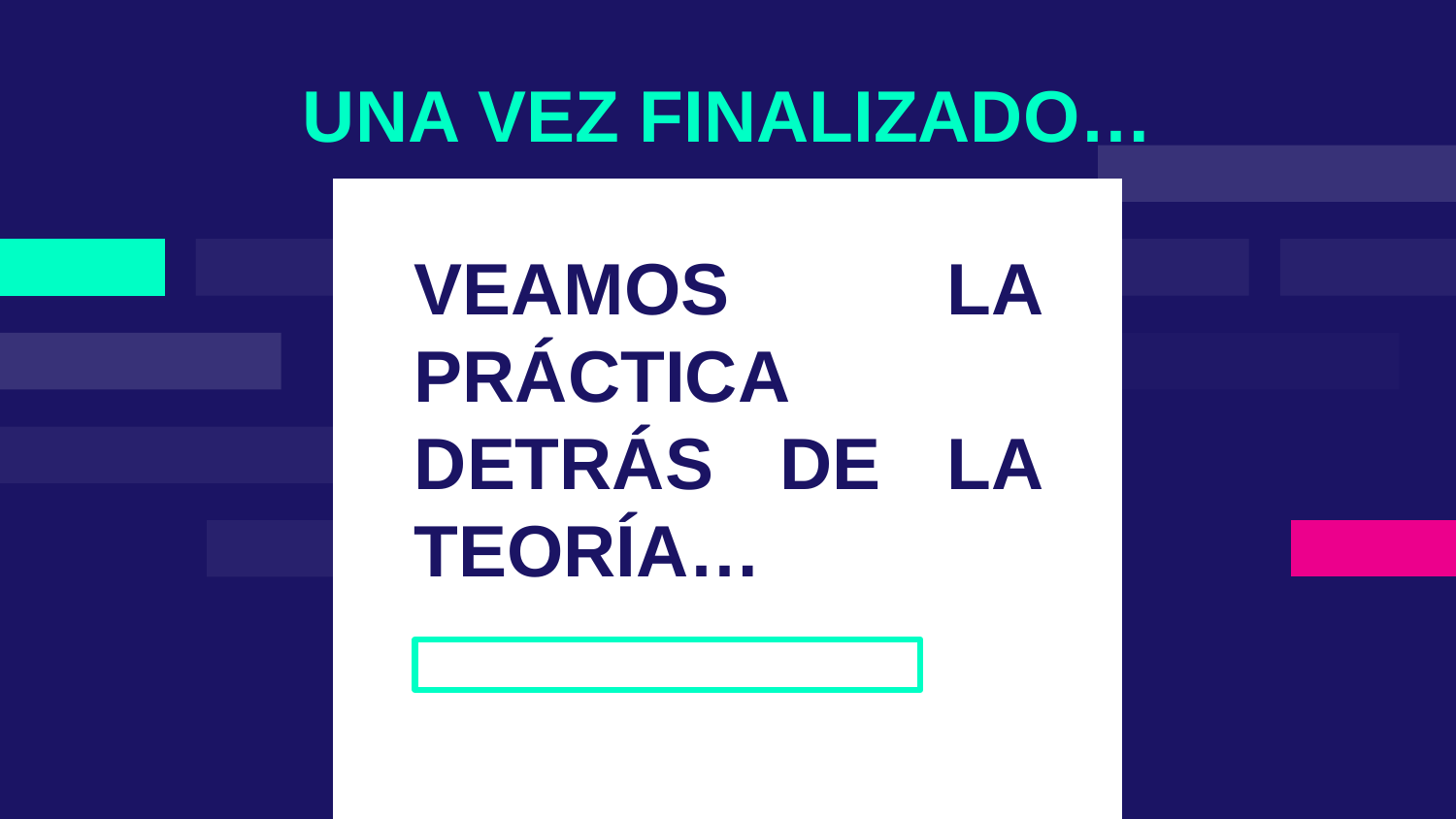

# UNA VEZ FINALIZADO…
VEAMOS LA PRÁCTICA DETRÁS DE LA TEORÍA…